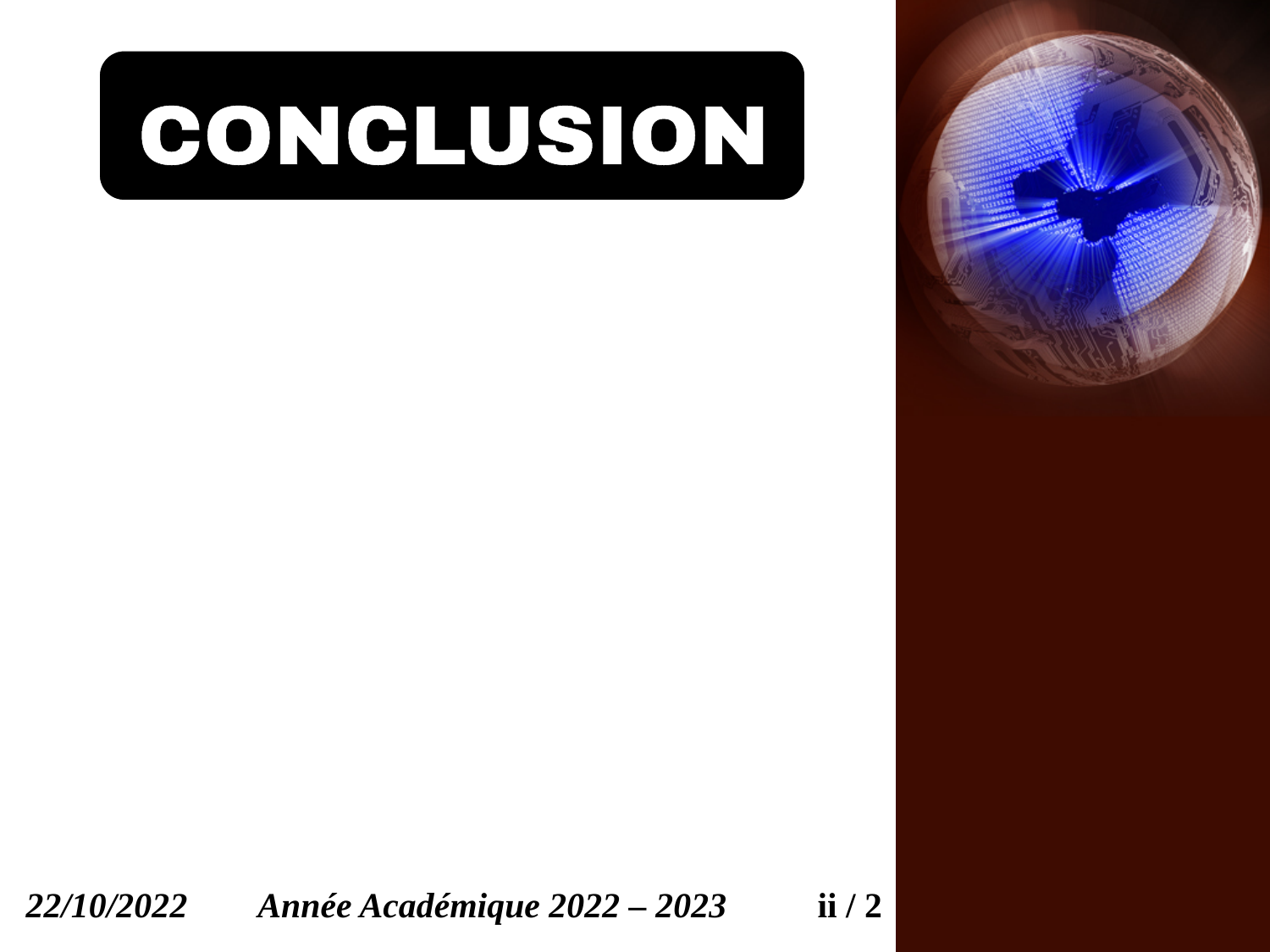

CONCLUSION

22/10/2022
Année Académique 2022 – 2023
ii / 2